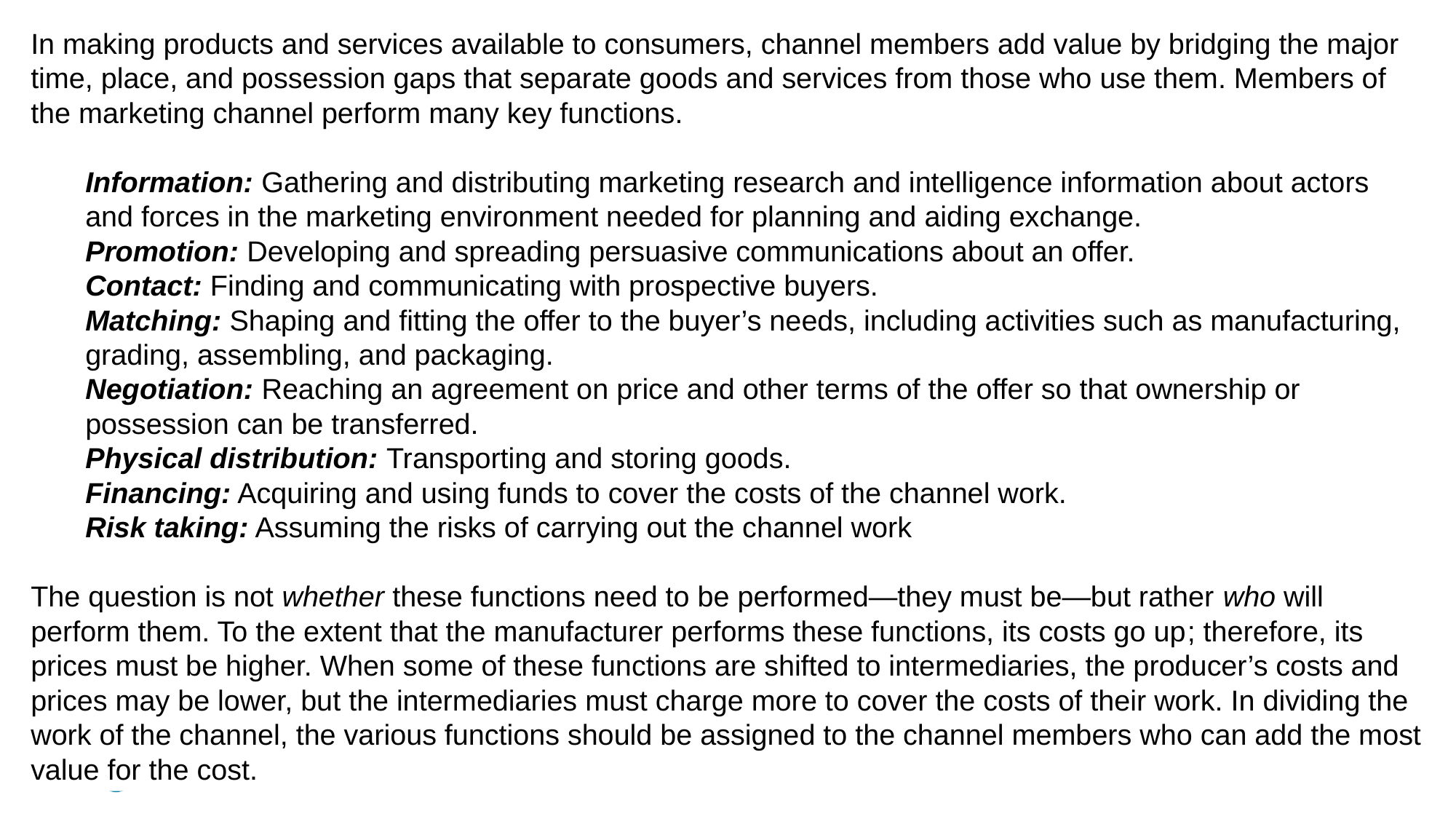

In making products and services available to consumers, channel members add value by bridging the major time, place, and possession gaps that separate goods and services from those who use them. Members of the marketing channel perform many key functions.

Information: Gathering and distributing marketing research and intelligence information about actors and forces in the marketing environment needed for planning and aiding exchange.
Promotion: Developing and spreading persuasive communications about an offer.
Contact: Finding and communicating with prospective buyers.
Matching: Shaping and fitting the offer to the buyer’s needs, including activities such as manufacturing, grading, assembling, and packaging.
Negotiation: Reaching an agreement on price and other terms of the offer so that ownership or possession can be transferred.
Physical distribution: Transporting and storing goods.
Financing: Acquiring and using funds to cover the costs of the channel work.
Risk taking: Assuming the risks of carrying out the channel work

The question is not whether these functions need to be performed—they must be—but rather who will perform them. To the extent that the manufacturer performs these functions, its costs go up; therefore, its prices must be higher. When some of these functions are shifted to intermediaries, the producer’s costs and prices may be lower, but the intermediaries must charge more to cover the costs of their work. In dividing the work of the channel, the various functions should be assigned to the channel members who can add the most value for the cost.